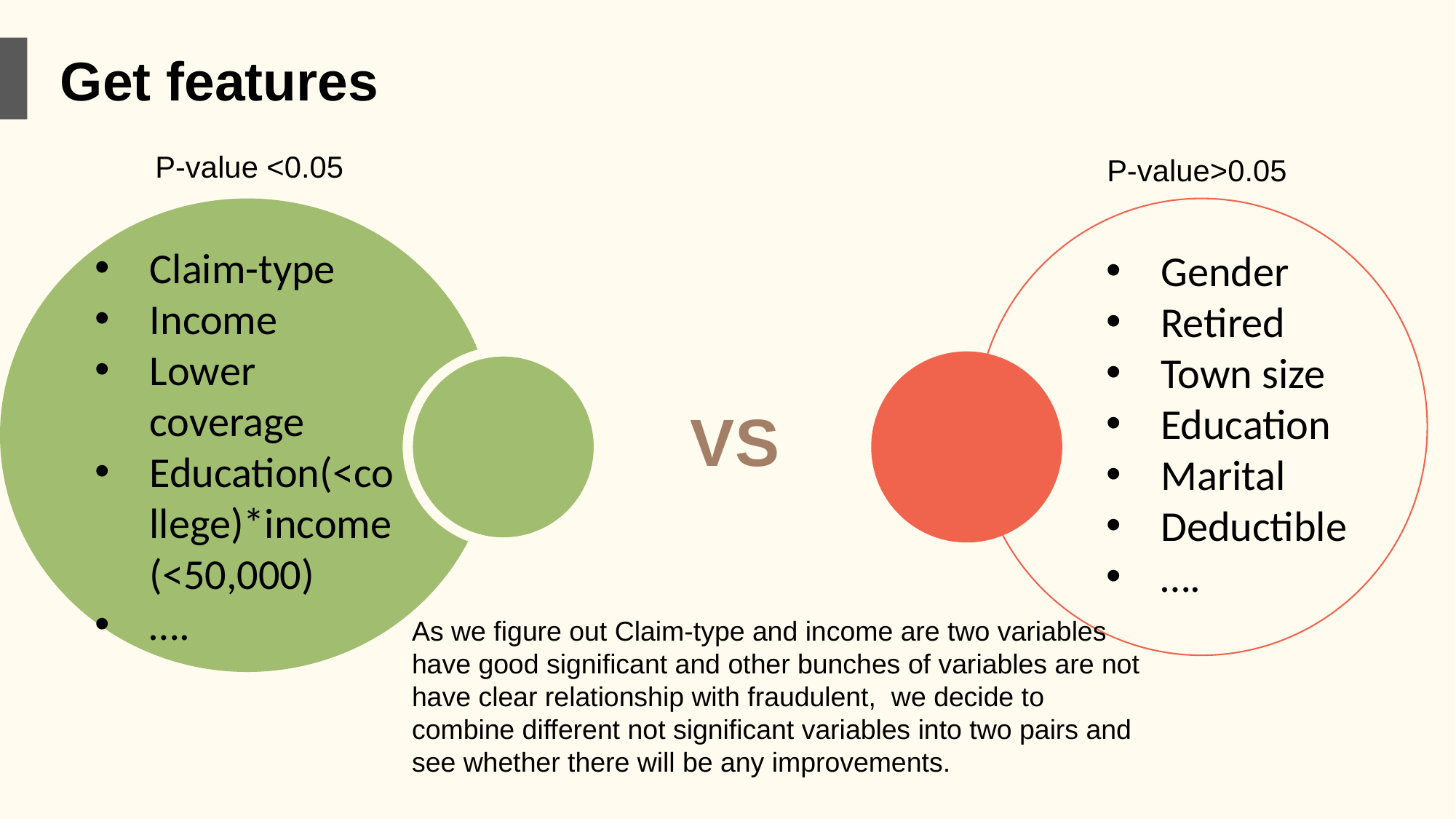

Get features
P-value <0.05
P-value>0.05

Claim-type
Income
Lower coverage
Education(<college)*income(<50,000)
….
Gender
Retired
Town size
Education
Marital
Deductible
….

VS
As we figure out Claim-type and income are two variables have good significant and other bunches of variables are not have clear relationship with fraudulent,  we decide to combine different not significant variables into two pairs and see whether there will be any improvements.